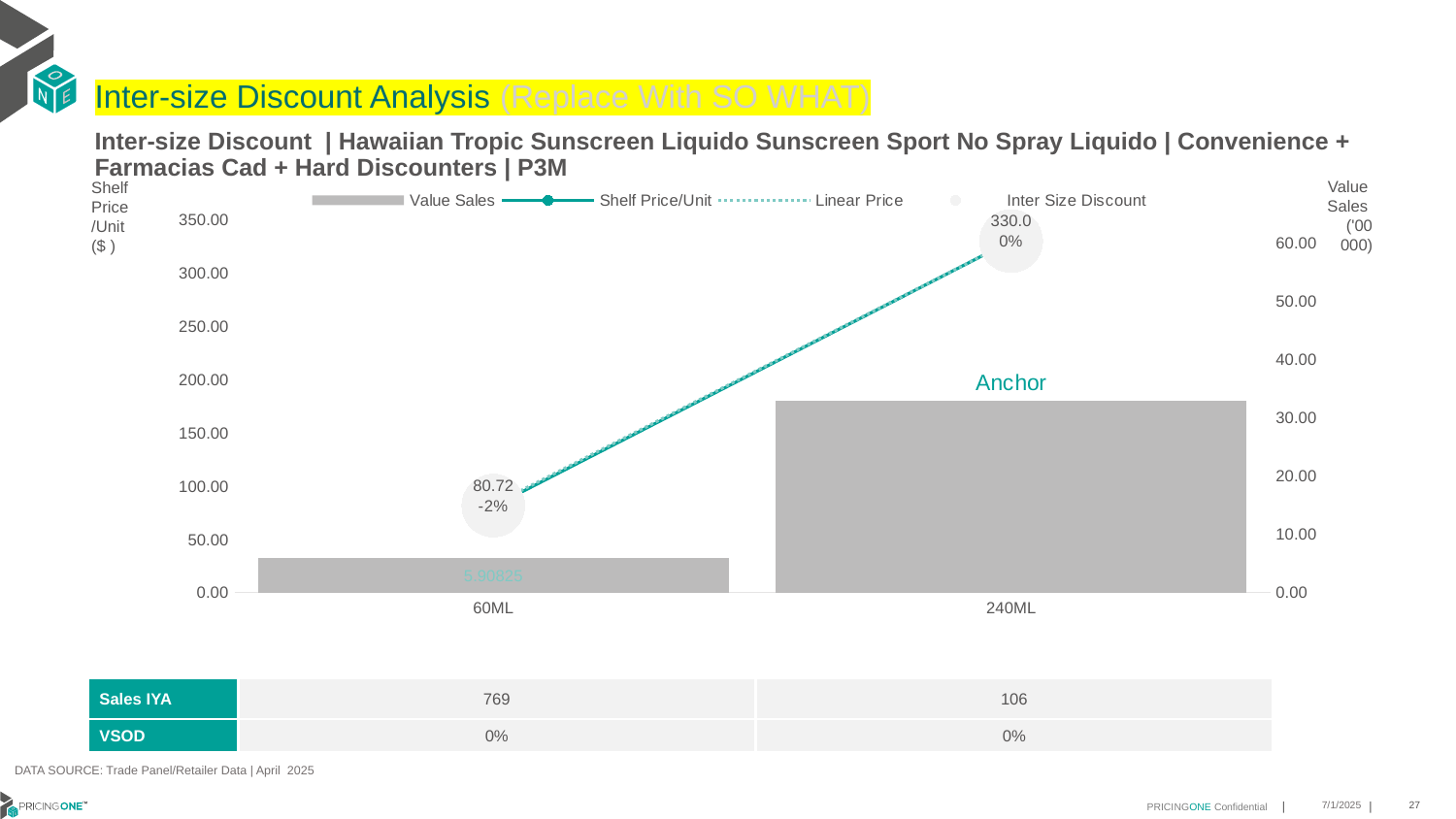

# Inter-size Discount Analysis (Replace With SO WHAT)
Inter-size Discount  | Hawaiian Tropic Sunscreen Liquido Sunscreen Sport No Spray Liquido | Convenience + Farmacias Cad + Hard Discounters | P3M
Shelf
Price
/Unit
($ )

### Chart

| Category | Value Sales | Shelf Price/Unit | Linear Price | Inter Size Discount |
|---|---|---|---|---|
| 60ML | 5.90825 | 80.7246 | 82.49915 | 81.611875 |
| 240ML | 32.9401 | 329.9966 | 329.9966 | 329.9966 |
Value
Sales
('00 000)
| Sales IYA | 769 | 106 |
| --- | --- | --- |
| VSOD | 0% | 0% |
DATA SOURCE: Trade Panel/Retailer Data | April  2025

7/1/2025
27